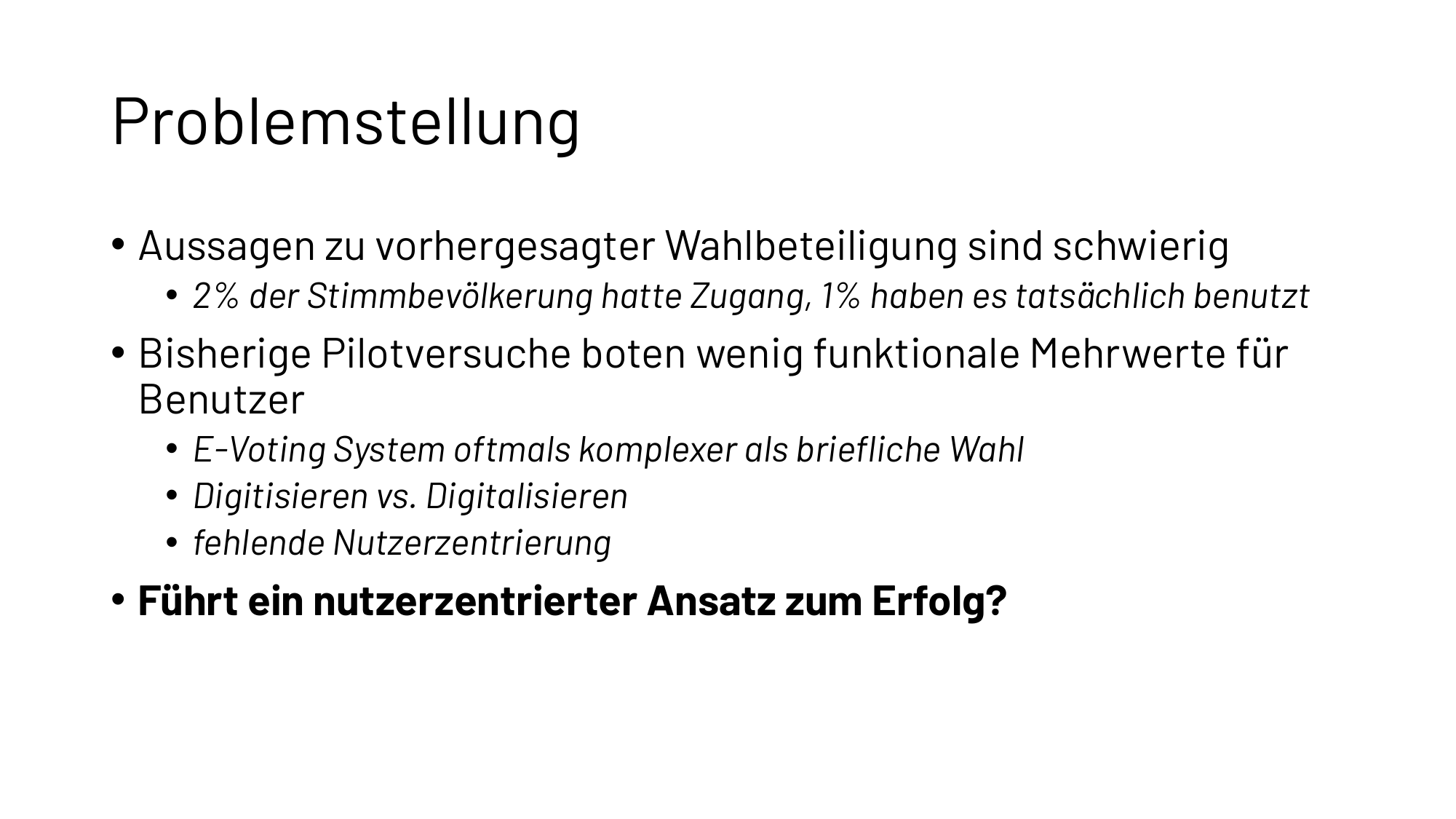

# Problemstellung
Aussagen zu vorhergesagter Wahlbeteiligung sind schwierig
2% der Stimmbevölkerung hatte Zugang, 1% haben es tatsächlich benutzt
Bisherige Pilotversuche boten wenig funktionale Mehrwerte für Benutzer
E-Voting System oftmals komplexer als briefliche Wahl
Digitisieren vs. Digitalisieren
fehlende Nutzerzentrierung
Führt ein nutzerzentrierter Ansatz zum Erfolg?